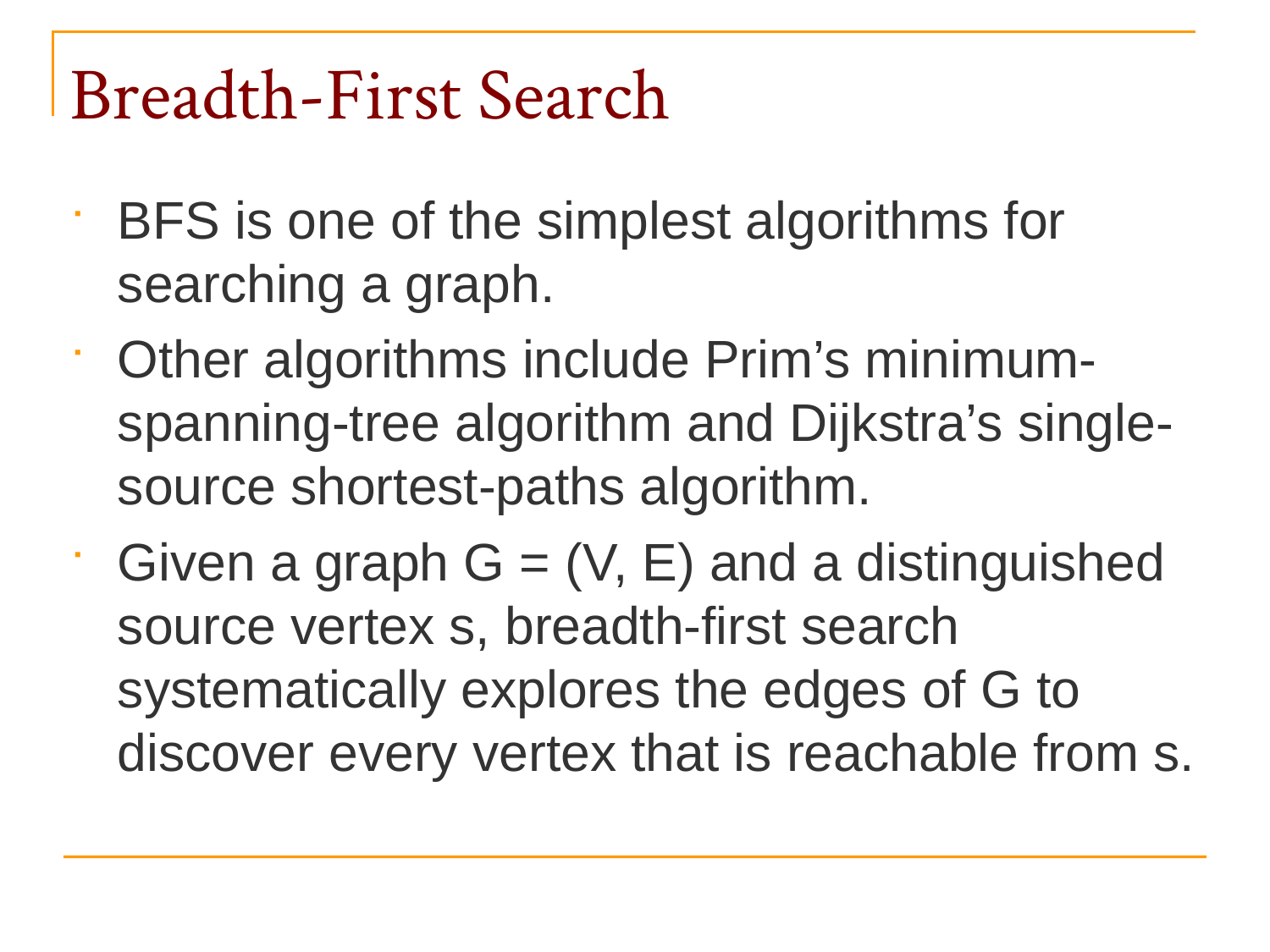

# Breadth-First Search
BFS is one of the simplest algorithms for searching a graph.
Other algorithms include Prim’s minimum-spanning-tree algorithm and Dijkstra’s single-source shortest-paths algorithm.
Given a graph G = (V, E) and a distinguished source vertex s, breadth-first search systematically explores the edges of G to discover every vertex that is reachable from s.